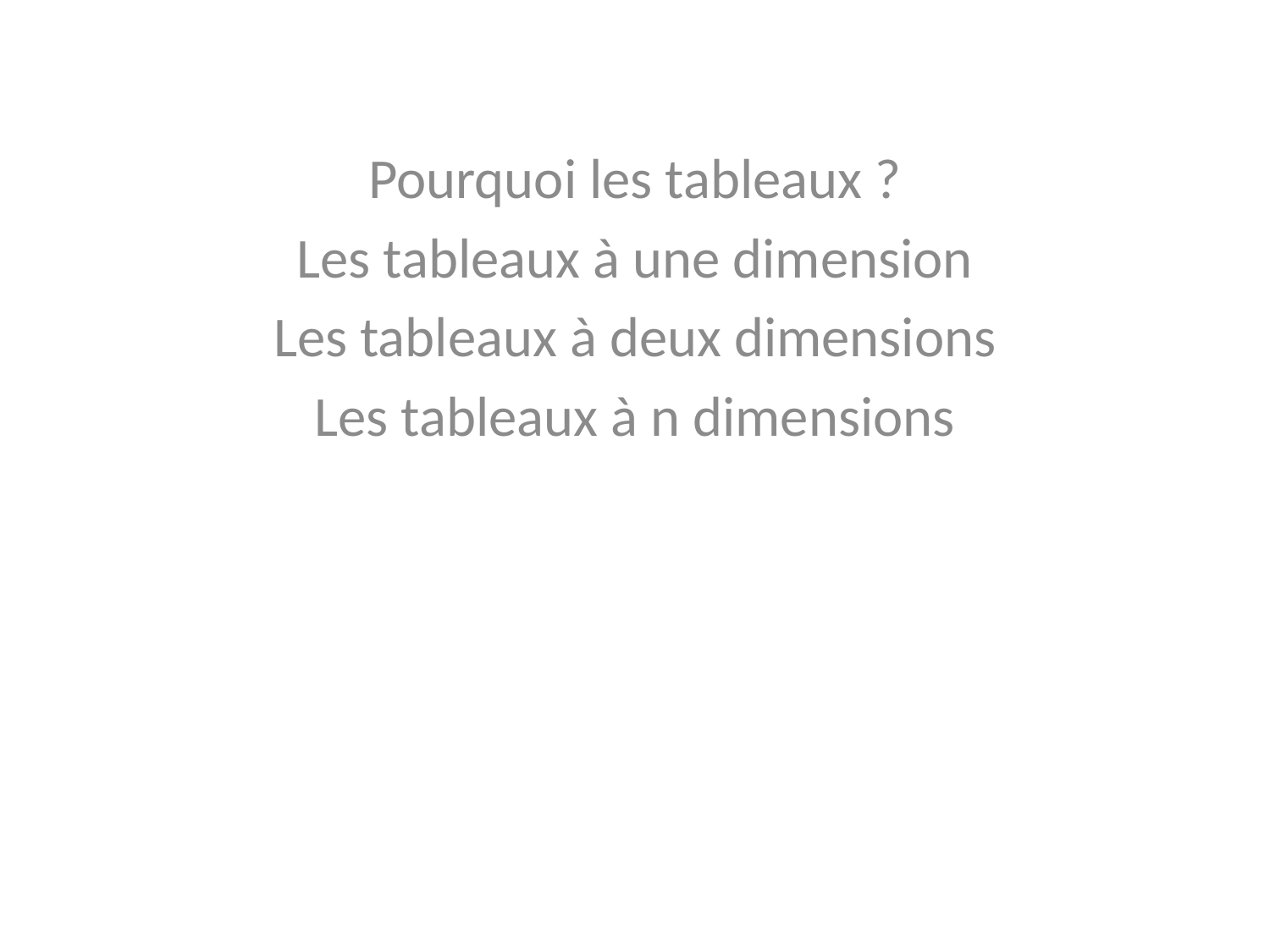

Pourquoi les tableaux ?
Les tableaux à une dimension
Les tableaux à deux dimensions
Les tableaux à n dimensions